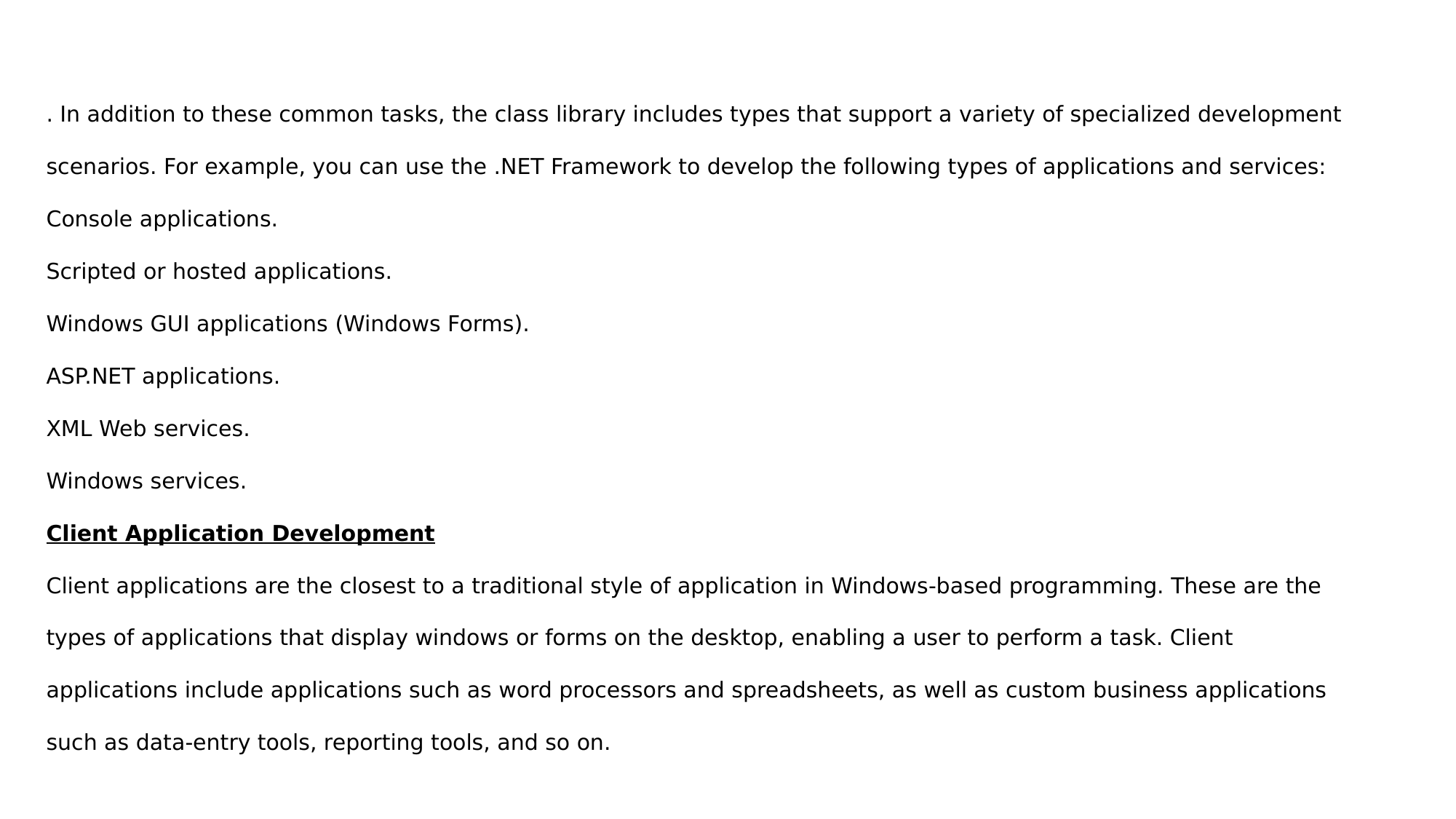

# . In addition to these common tasks, the class library includes types that support a variety of specialized development scenarios. For example, you can use the .NET Framework to develop the following types of applications and services: Console applications. Scripted or hosted applications. Windows GUI applications (Windows Forms). ASP.NET applications. XML Web services. Windows services. Client Application Development Client applications are the closest to a traditional style of application in Windows-based programming. These are the types of applications that display windows or forms on the desktop, enabling a user to perform a task. Client applications include applications such as word processors and spreadsheets, as well as custom business applications such as data-entry tools, reporting tools, and so on.